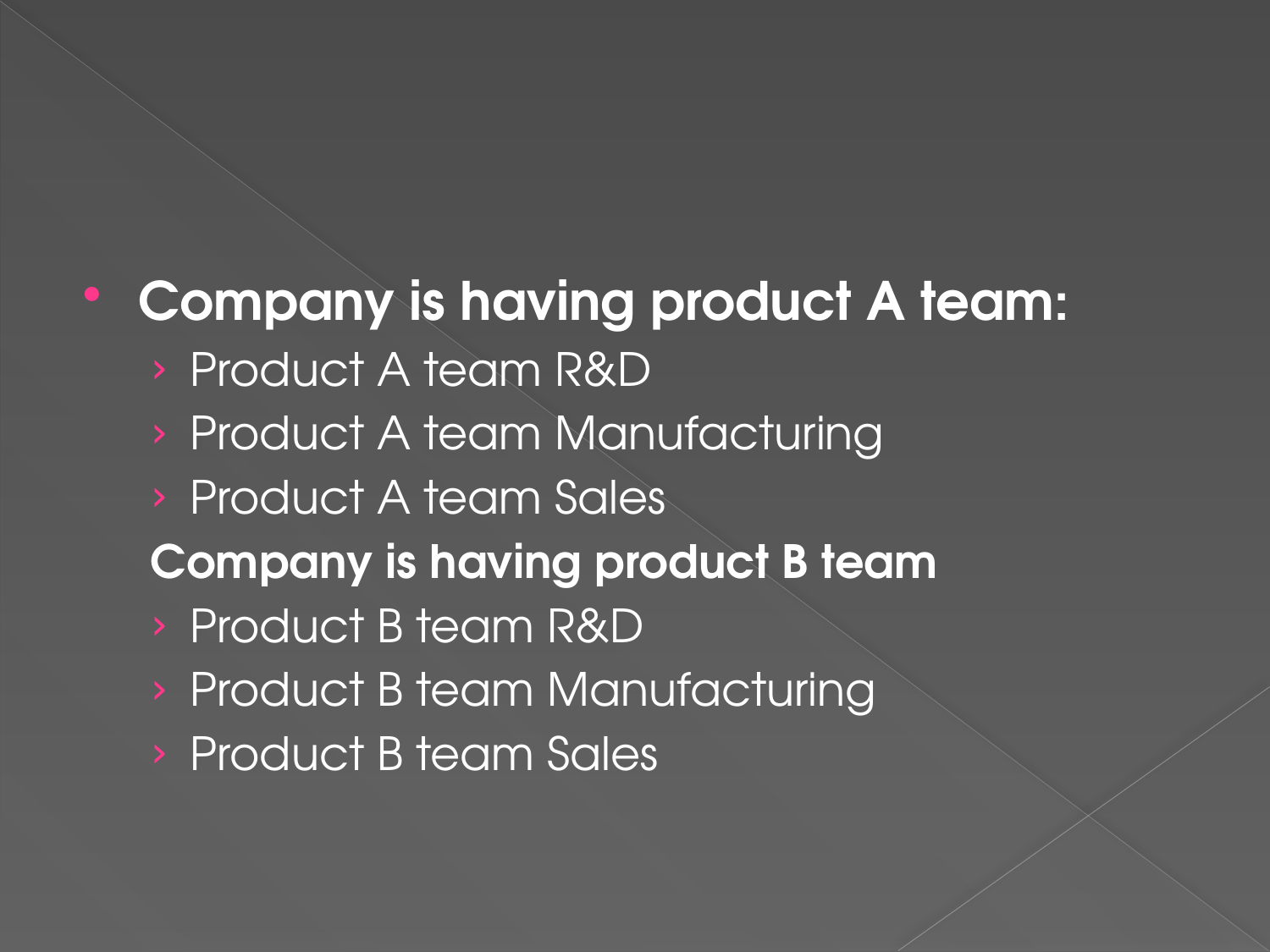

#
Company is having product A team:
Product A team R&D
Product A team Manufacturing
Product A team Sales
Company is having product B team
Product B team R&D
Product B team Manufacturing
Product B team Sales